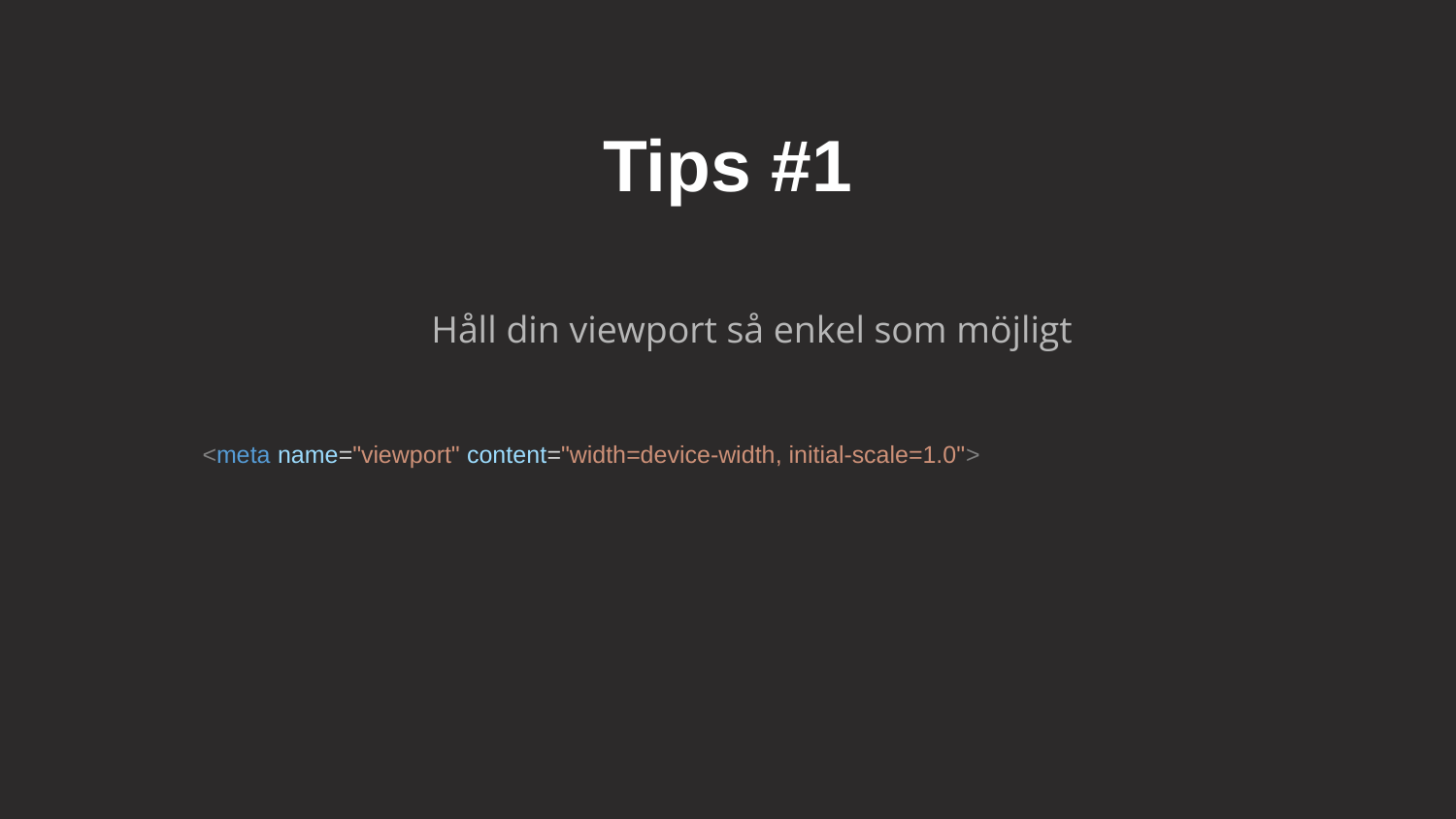

# Tips #1
Håll din viewport så enkel som möjligt

    <meta name="viewport" content="width=device-width, initial-scale=1.0">